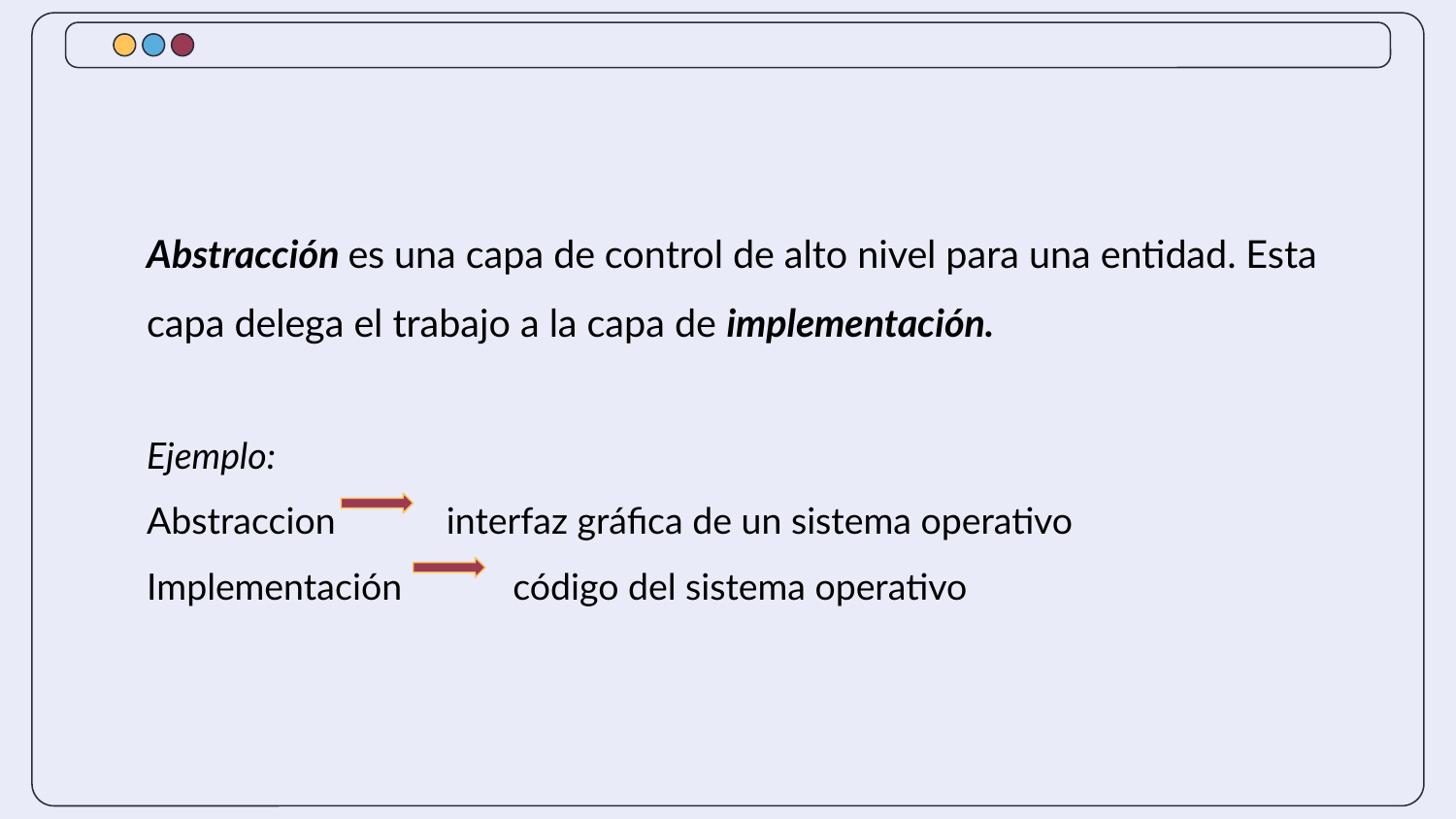

Abstracción es una capa de control de alto nivel para una entidad. Esta capa delega el trabajo a la capa de implementación.

Ejemplo:
Abstraccion            interfaz gráfica de un sistema operativo
Implementación            código del sistema operativo